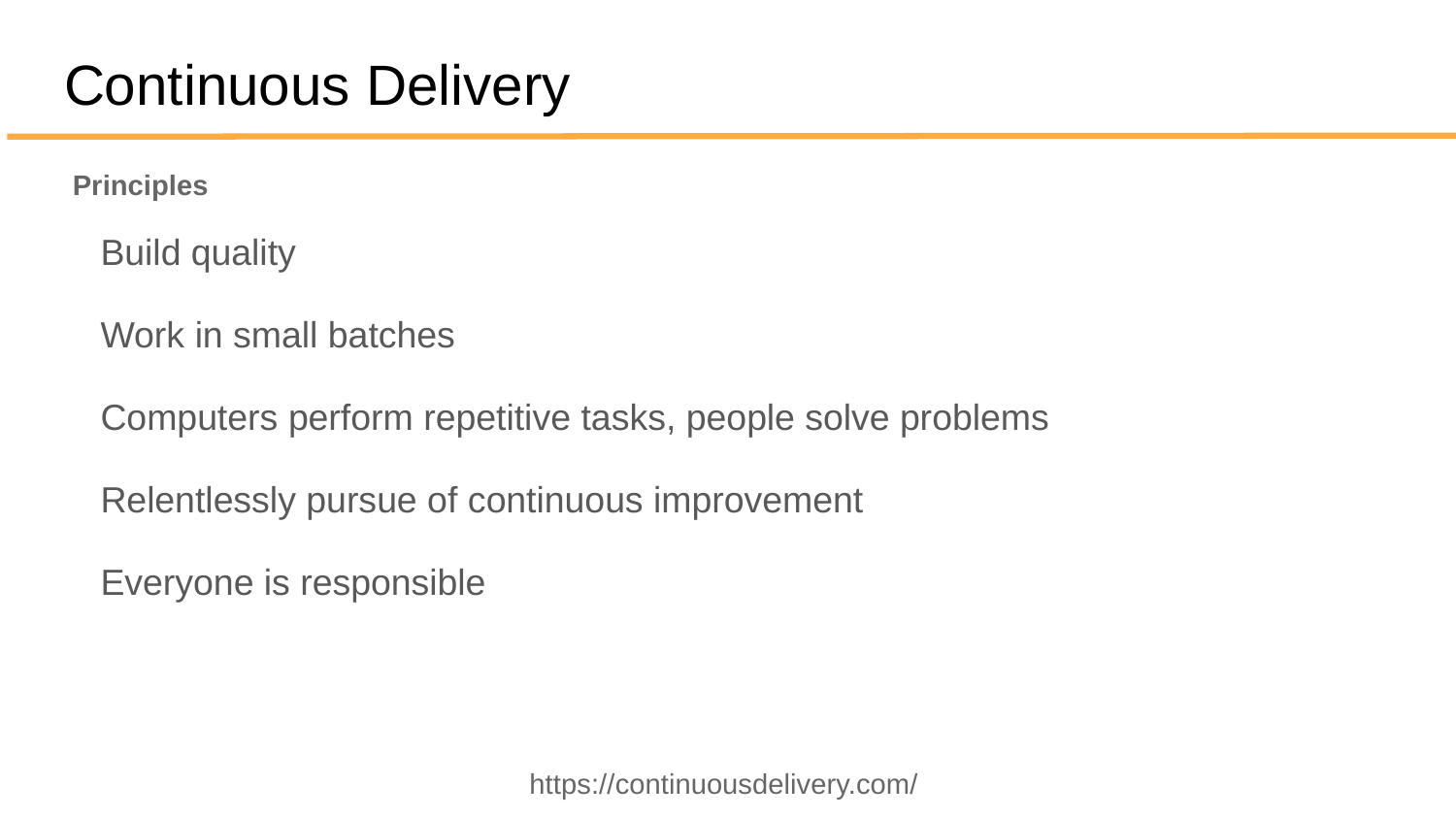

# Continuous Delivery
Principles
Build quality
Work in small batches
Computers perform repetitive tasks, people solve problems
Relentlessly pursue of continuous improvement
Everyone is responsible
https://continuousdelivery.com/